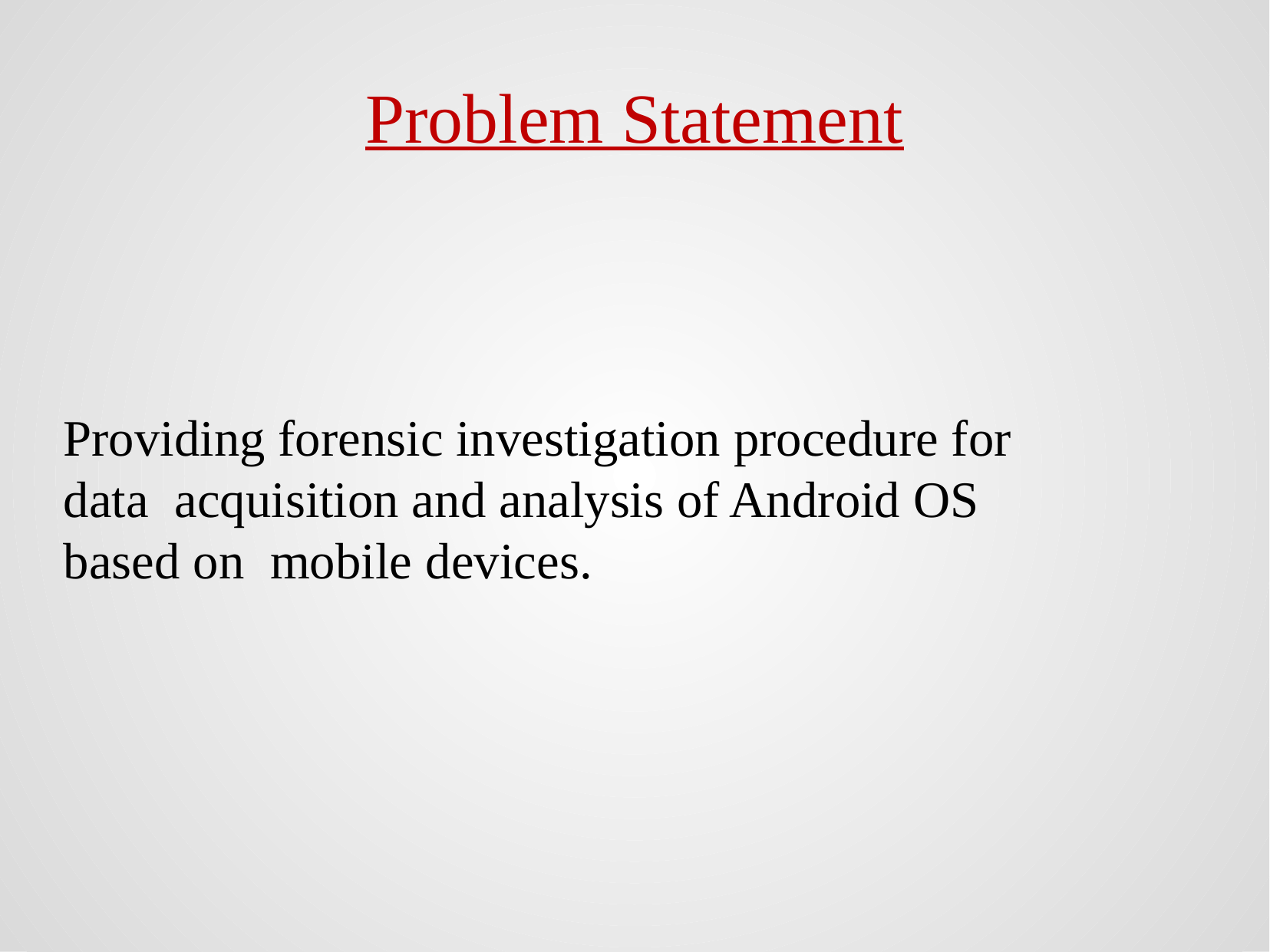

Problem Statement
Providing forensic investigation procedure for data  acquisition and analysis of Android OS based on  mobile devices.